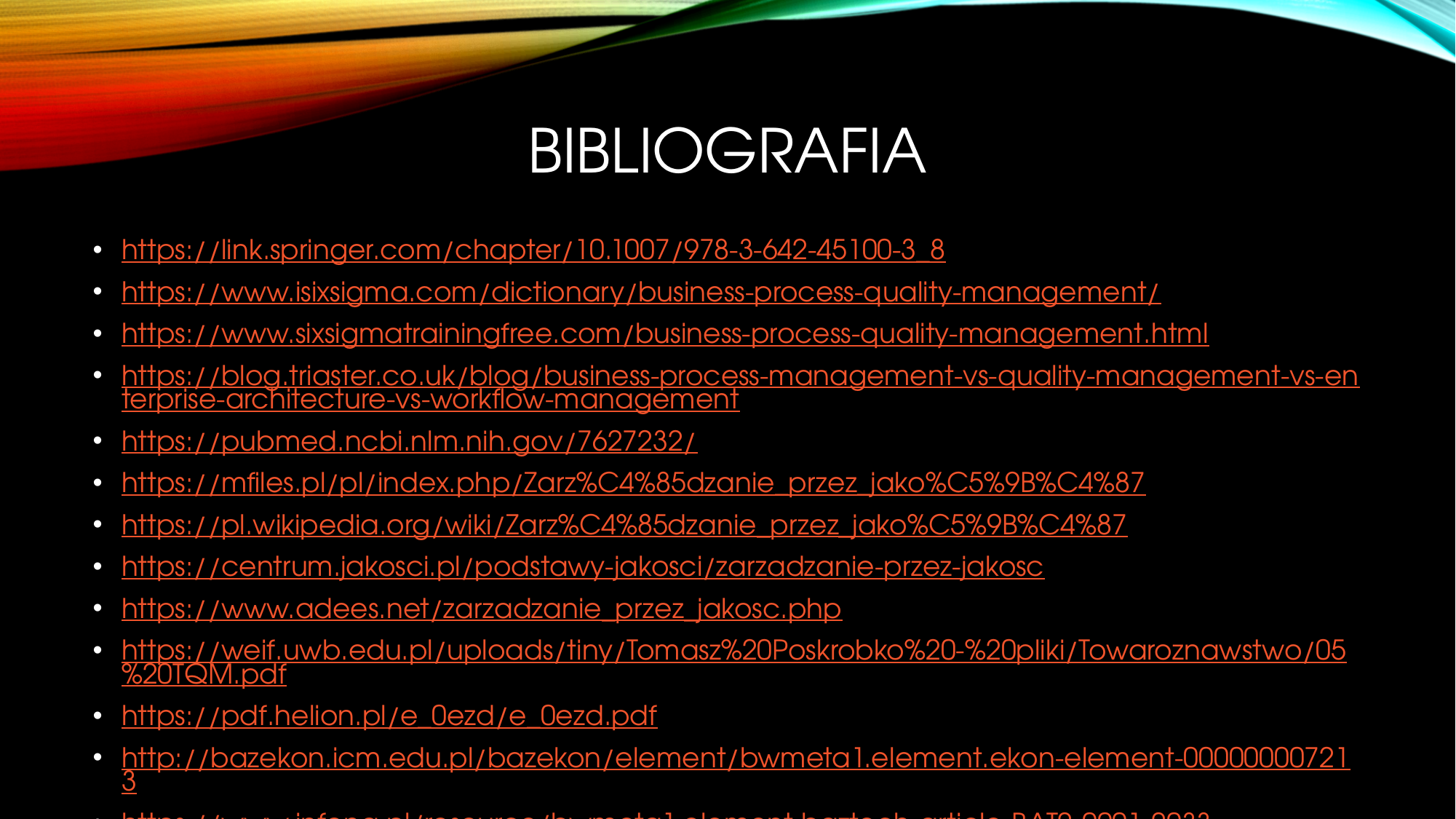

# Bibliografia
https://link.springer.com/chapter/10.1007/978-3-642-45100-3_8
https://www.isixsigma.com/dictionary/business-process-quality-management/
https://www.sixsigmatrainingfree.com/business-process-quality-management.html
https://blog.triaster.co.uk/blog/business-process-management-vs-quality-management-vs-enterprise-architecture-vs-workflow-management
https://pubmed.ncbi.nlm.nih.gov/7627232/
https://mfiles.pl/pl/index.php/Zarz%C4%85dzanie_przez_jako%C5%9B%C4%87
https://pl.wikipedia.org/wiki/Zarz%C4%85dzanie_przez_jako%C5%9B%C4%87
https://centrum.jakosci.pl/podstawy-jakosci/zarzadzanie-przez-jakosc
https://www.adees.net/zarzadzanie_przez_jakosc.php
https://weif.uwb.edu.pl/uploads/tiny/Tomasz%20Poskrobko%20-%20pliki/Towaroznawstwo/05%20TQM.pdf
https://pdf.helion.pl/e_0ezd/e_0ezd.pdf
http://bazekon.icm.edu.pl/bazekon/element/bwmeta1.element.ekon-element-000000007213
https://www.infona.pl/resource/bwmeta1.element.baztech-article-BAT2-0001-2033